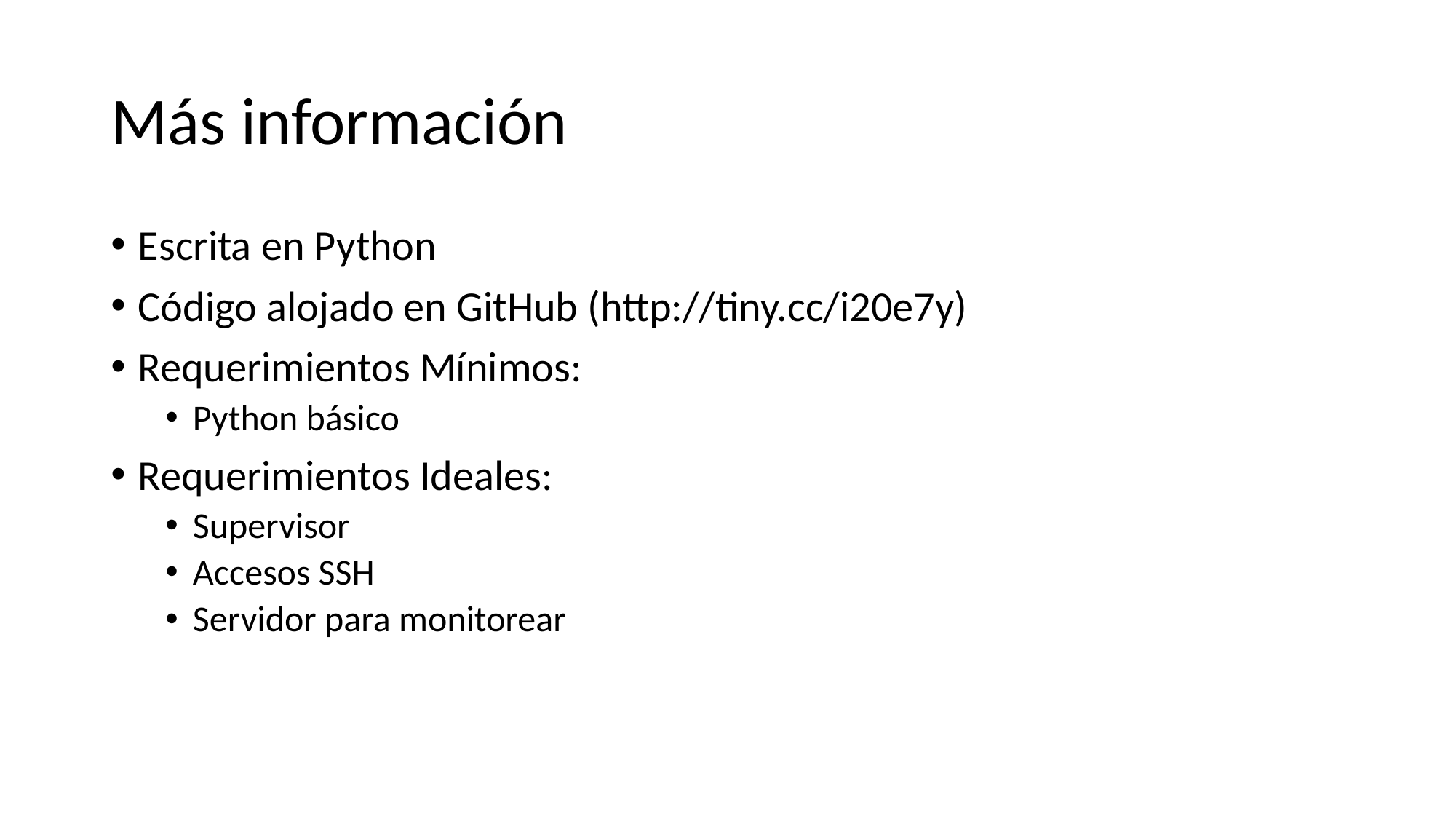

# Más información
Escrita en Python
Código alojado en GitHub (http://tiny.cc/i20e7y)
Requerimientos Mínimos:
Python básico
Requerimientos Ideales:
Supervisor
Accesos SSH
Servidor para monitorear